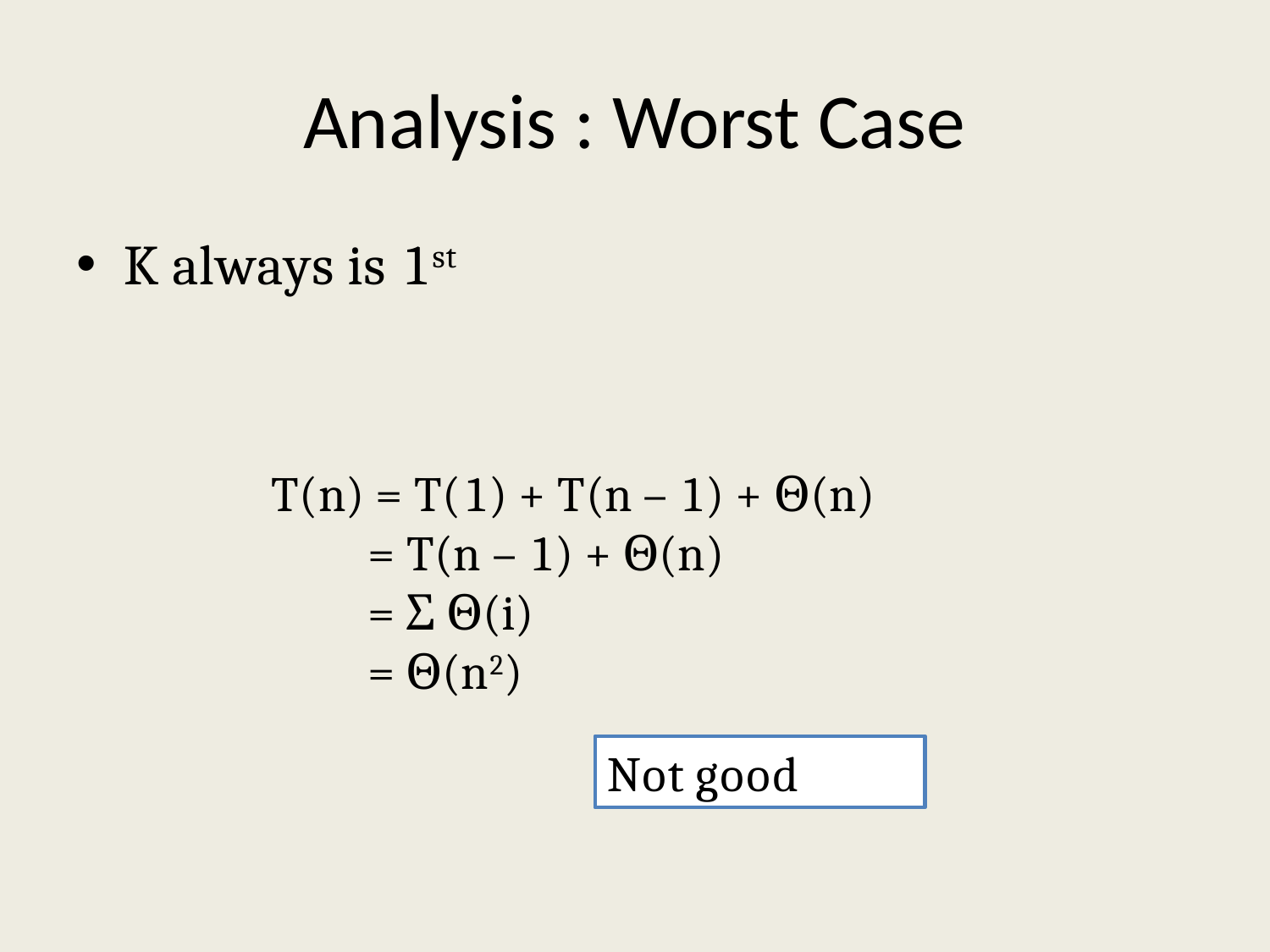

# Analysis : Worst Case
K always is 1st
T(n) = T(1) + T(n – 1) + Θ(n)
         = T(n – 1) + Θ(n)
         = Σ Θ(i)
         = Θ(n2)

Not good